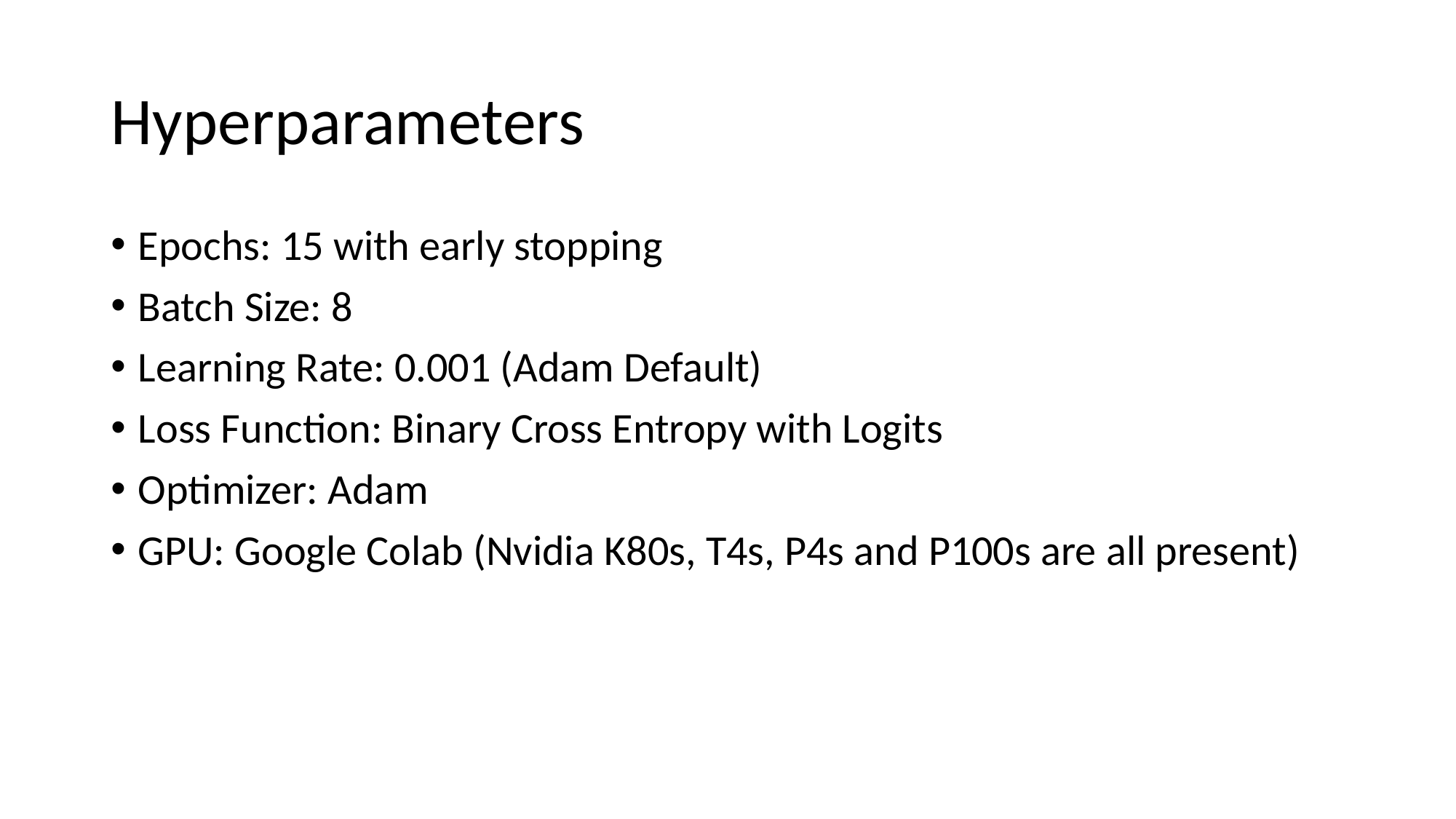

# Hyperparameters
Epochs: 15 with early stopping
Batch Size: 8
Learning Rate: 0.001 (Adam Default)
Loss Function: Binary Cross Entropy with Logits
Optimizer: Adam
GPU: Google Colab (Nvidia K80s, T4s, P4s and P100s are all present)